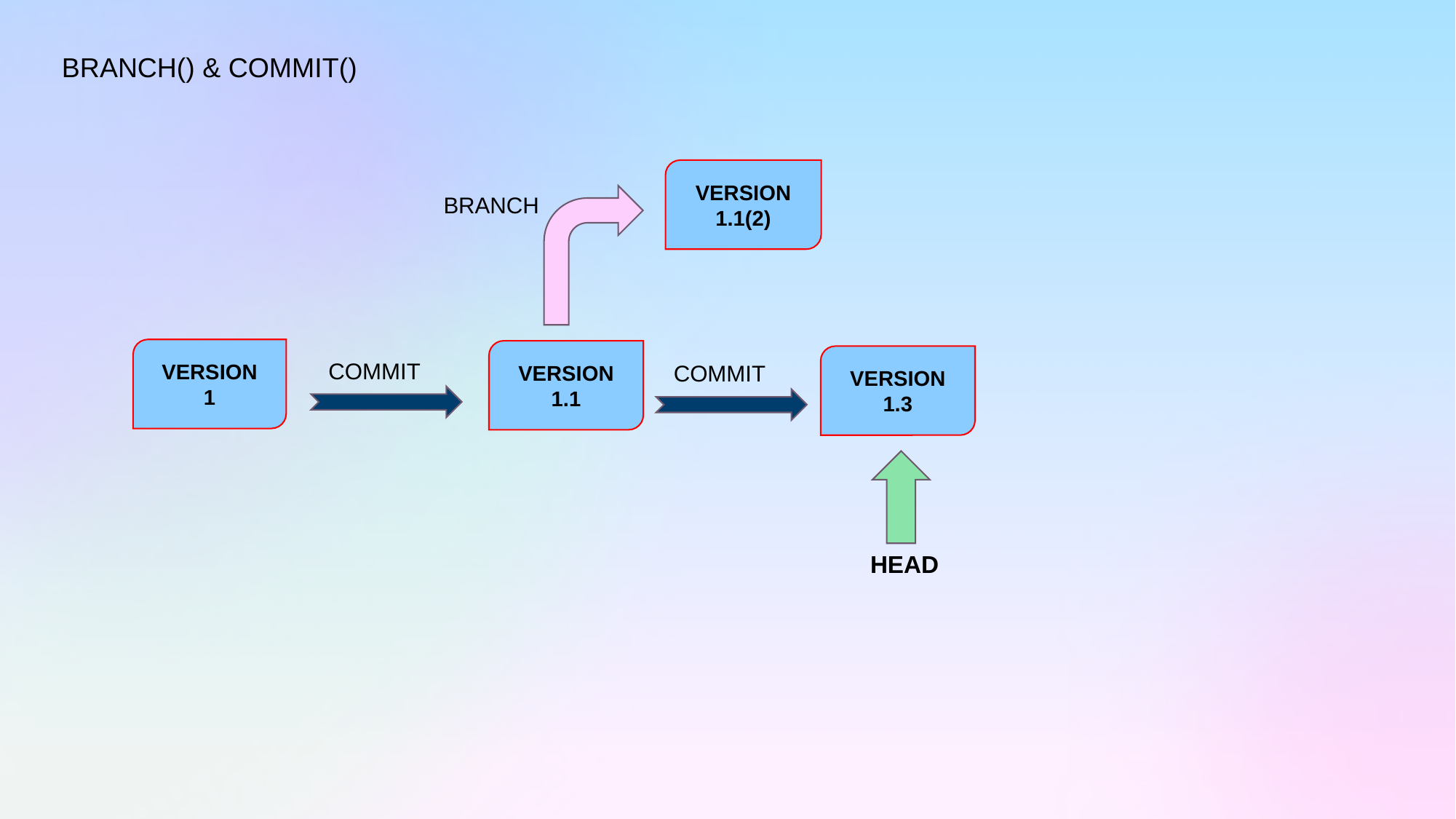

BRANCH() & COMMIT()
VERSION
1.1(2)
BRANCH

VERSION
1
VERSION
1.1
VERSION
1.3
COMMIT
COMMIT

HEAD